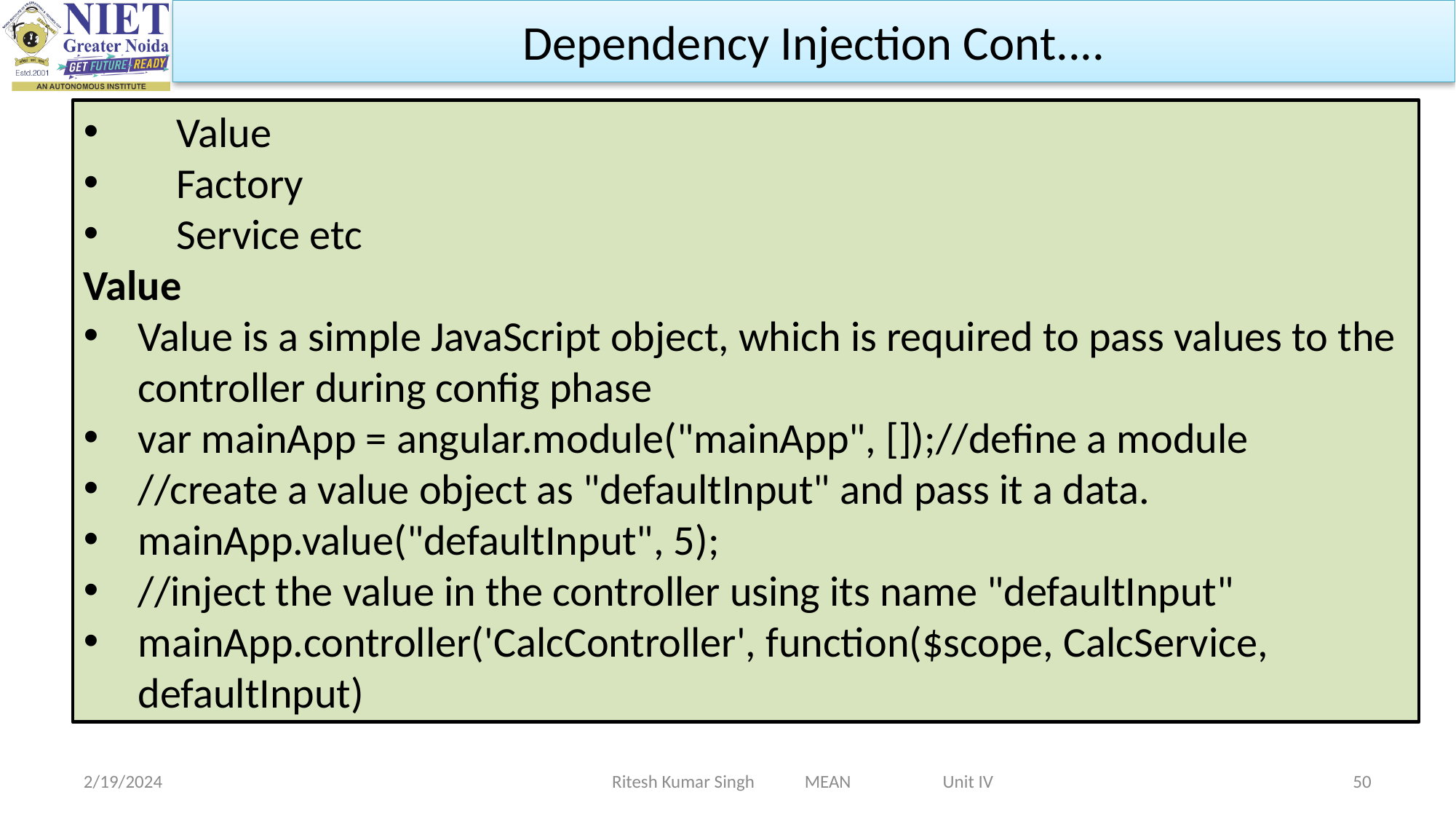

Dependency Injection Cont....
    Value
    Factory
    Service etc
Value
Value is a simple JavaScript object, which is required to pass values to the controller during config phase
var mainApp = angular.module("mainApp", []);//define a module
//create a value object as "defaultInput" and pass it a data.
mainApp.value("defaultInput", 5);
//inject the value in the controller using its name "defaultInput"
mainApp.controller('CalcController', function($scope, CalcService, defaultInput)

Ritesh Kumar Singh            MEAN                      Unit IV
2/19/2024
50